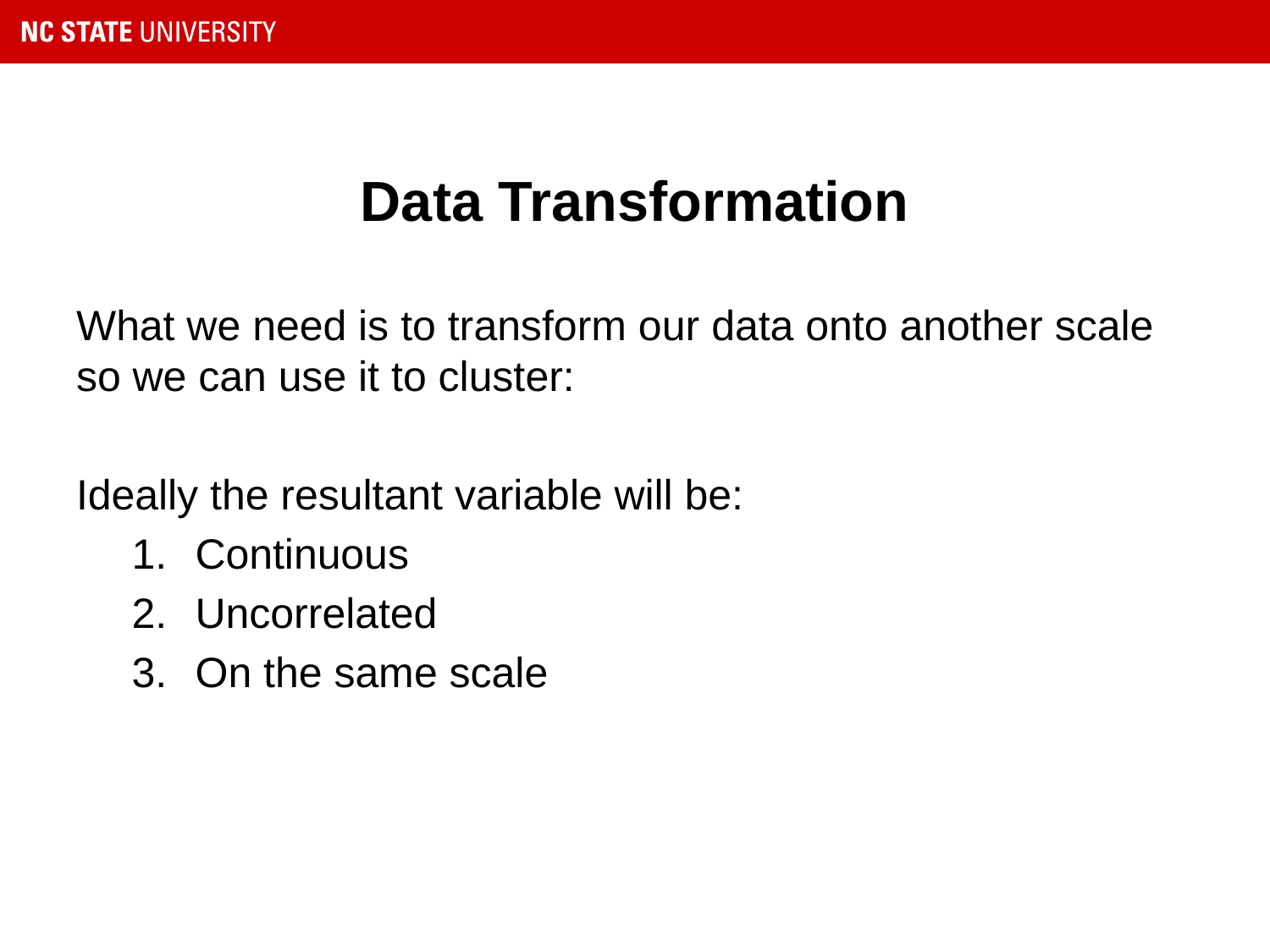

# Data Transformation
What we need is to transform our data onto another scale so we can use it to cluster:

Ideally the resultant variable will be:
Continuous
Uncorrelated
On the same scale